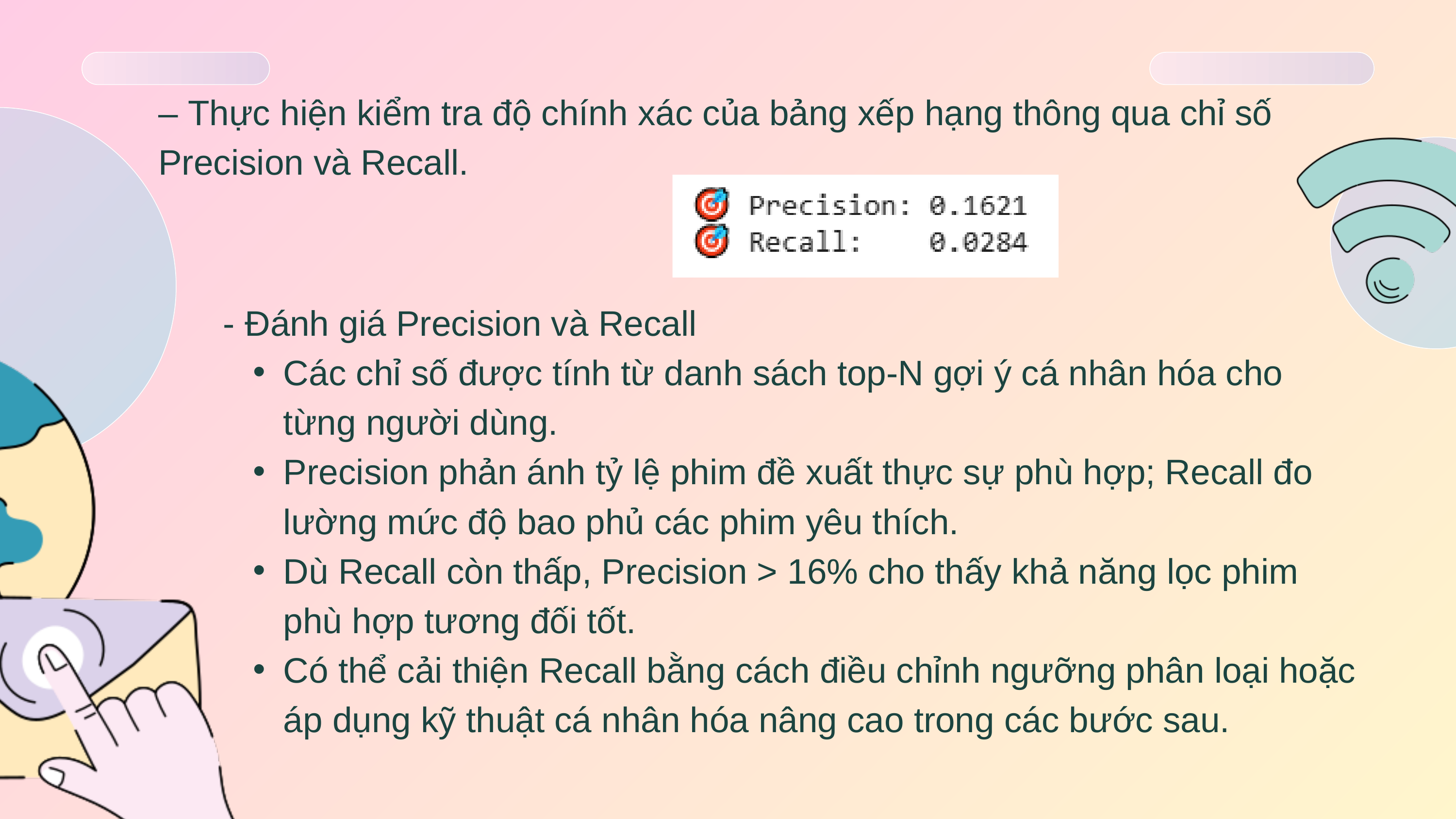

– Thực hiện kiểm tra độ chính xác của bảng xếp hạng thông qua chỉ số Precision và Recall.

- Đánh giá Precision và Recall
Các chỉ số được tính từ danh sách top-N gợi ý cá nhân hóa cho từng người dùng.
Precision phản ánh tỷ lệ phim đề xuất thực sự phù hợp; Recall đo lường mức độ bao phủ các phim yêu thích.
Dù Recall còn thấp, Precision > 16% cho thấy khả năng lọc phim phù hợp tương đối tốt.
Có thể cải thiện Recall bằng cách điều chỉnh ngưỡng phân loại hoặc áp dụng kỹ thuật cá nhân hóa nâng cao trong các bước sau.